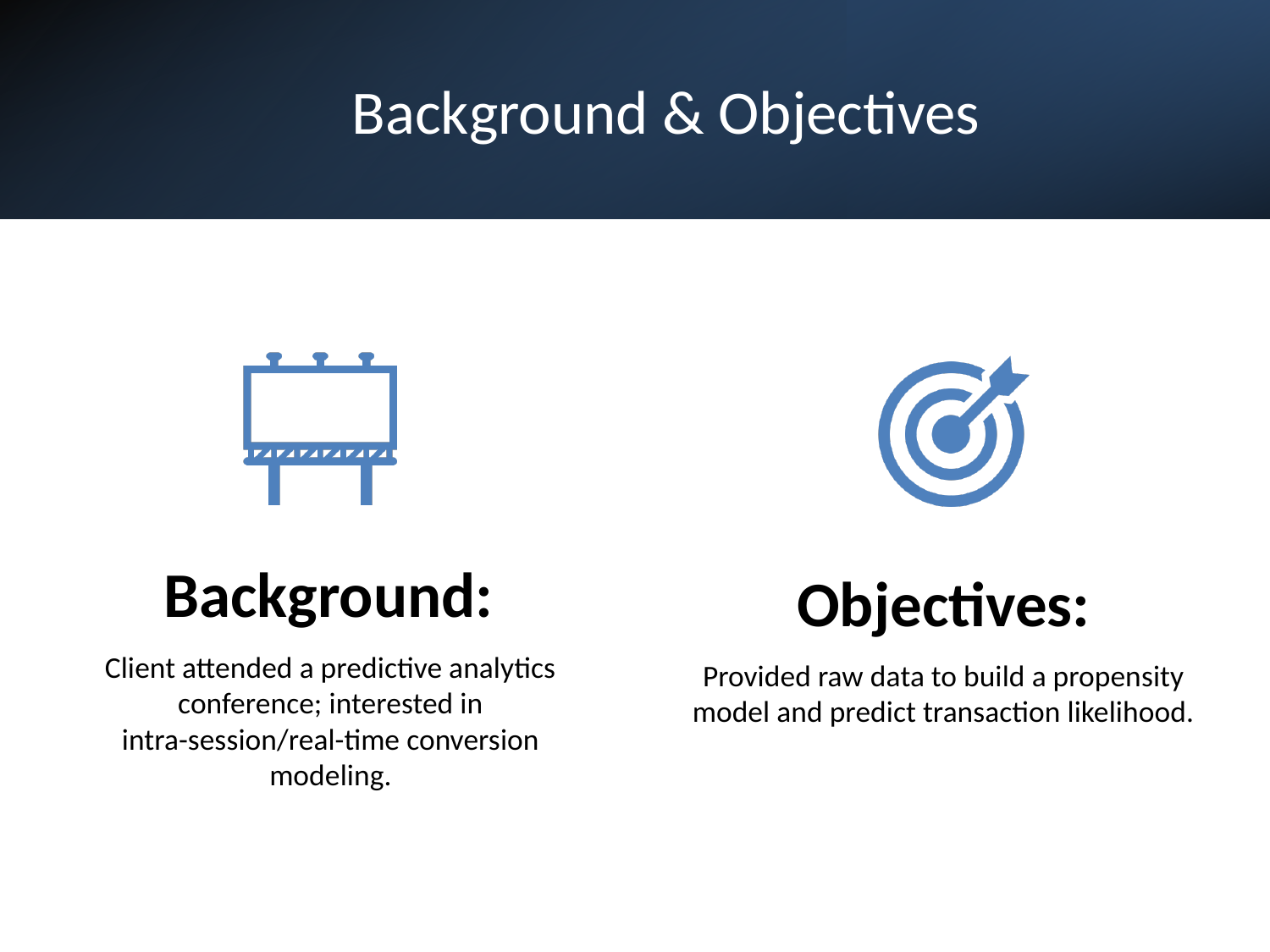

# Background & Objectives
Background:
Client attended a predictive analytics conference; interested in intra-session/real-time conversion modeling.
Objectives:
Provided raw data to build a propensity model and predict transaction likelihood.